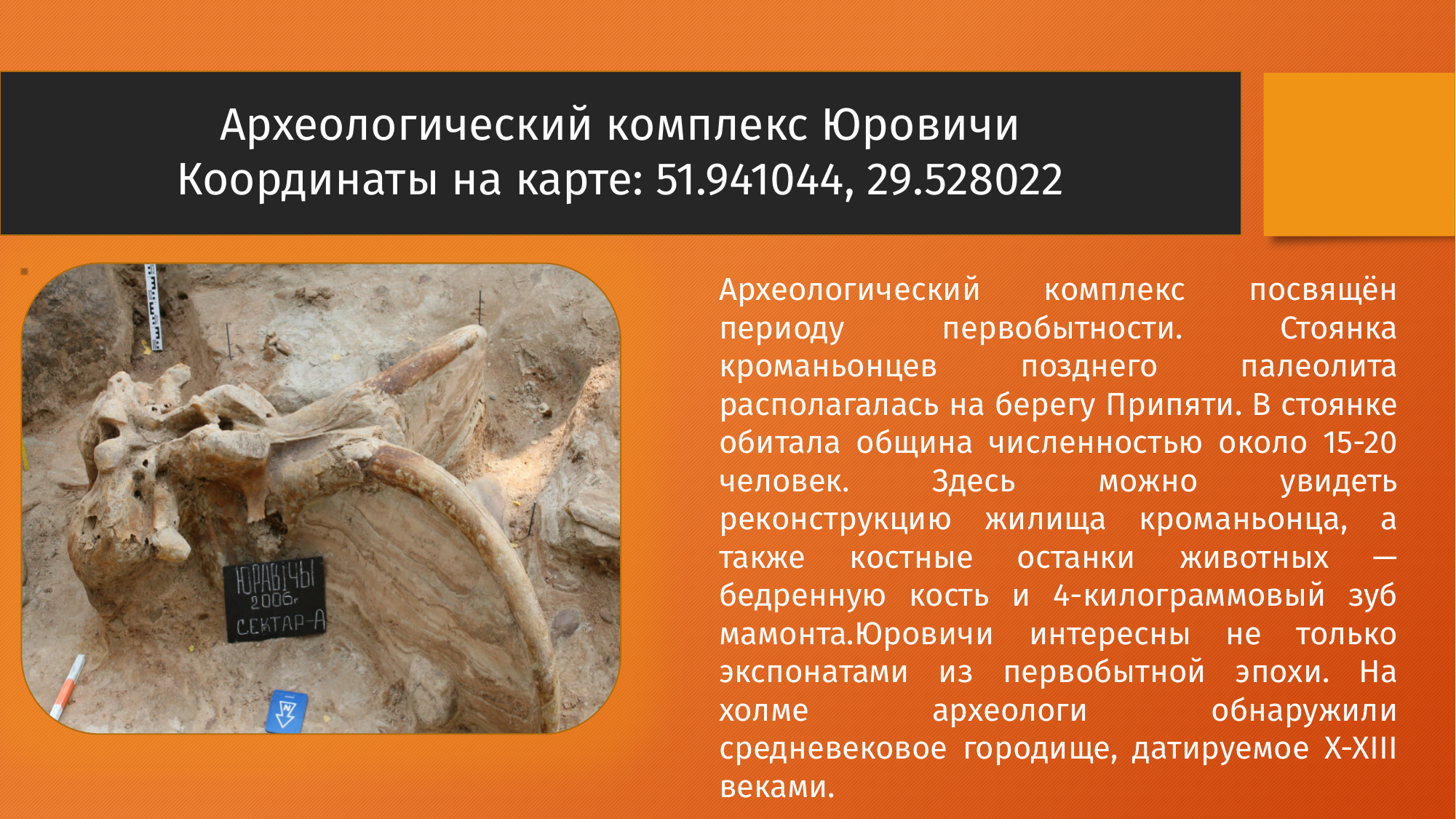

Археологический комплекс Юровичи
Координаты на карте: 51.941044, 29.528022

Археологический комплекс посвящён периоду первобытности. Стоянка кроманьонцев позднего палеолита располагалась на берегу Припяти. В стоянке обитала община численностью около 15-20 человек. Здесь можно увидеть реконструкцию жилища кроманьонца, а также костные останки животных — бедренную кость и 4-килограммовый зуб мамонта.Юровичи интересны не только экспонатами из первобытной эпохи. На холме археологи обнаружили средневековое городище, датируемое Х-ХIII веками.